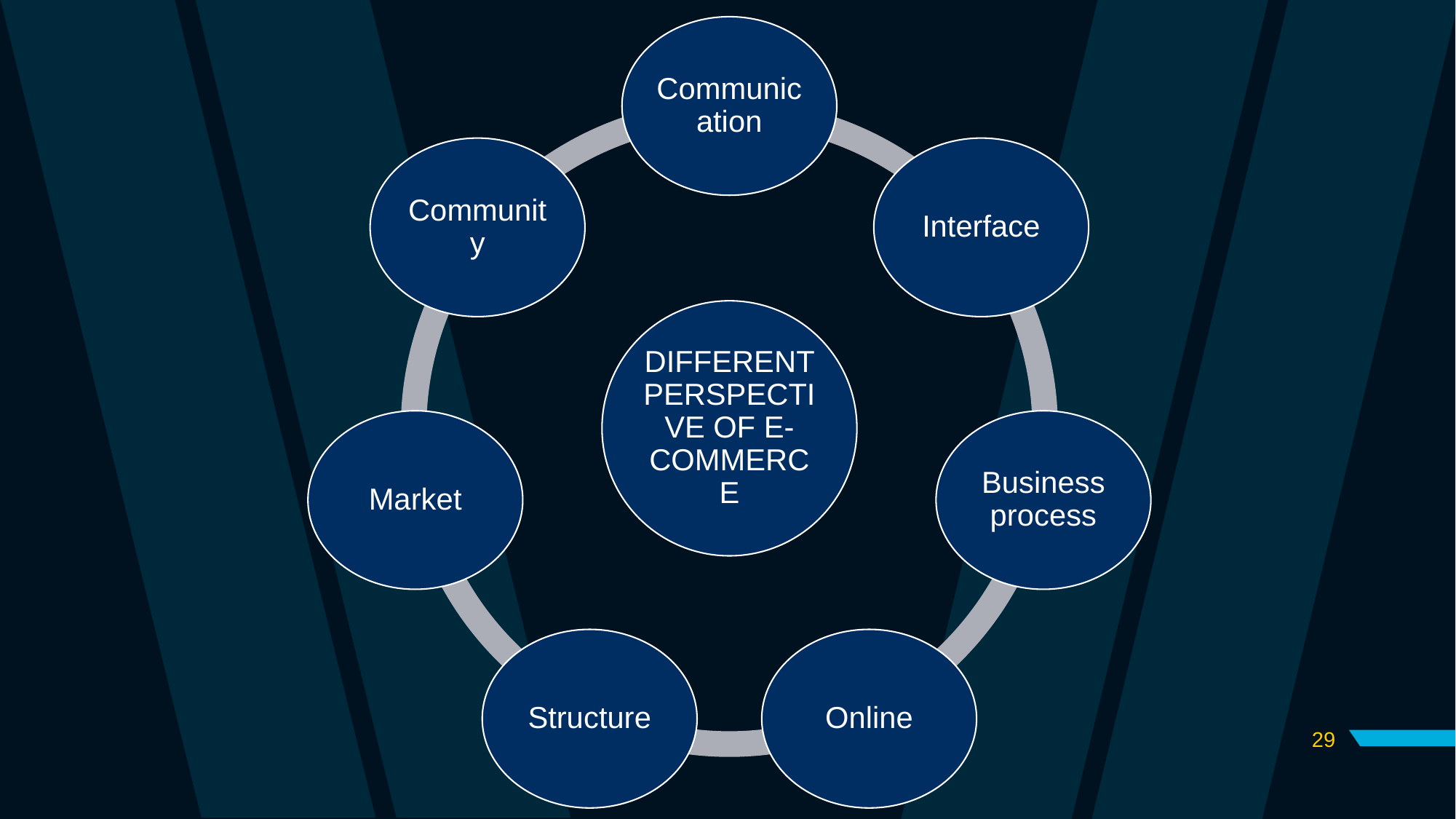

DIFFERENT PERSPECTIVE OF E-COMMERCE
Communication
Interface
Business process
Online
Structure
Market
Community
29